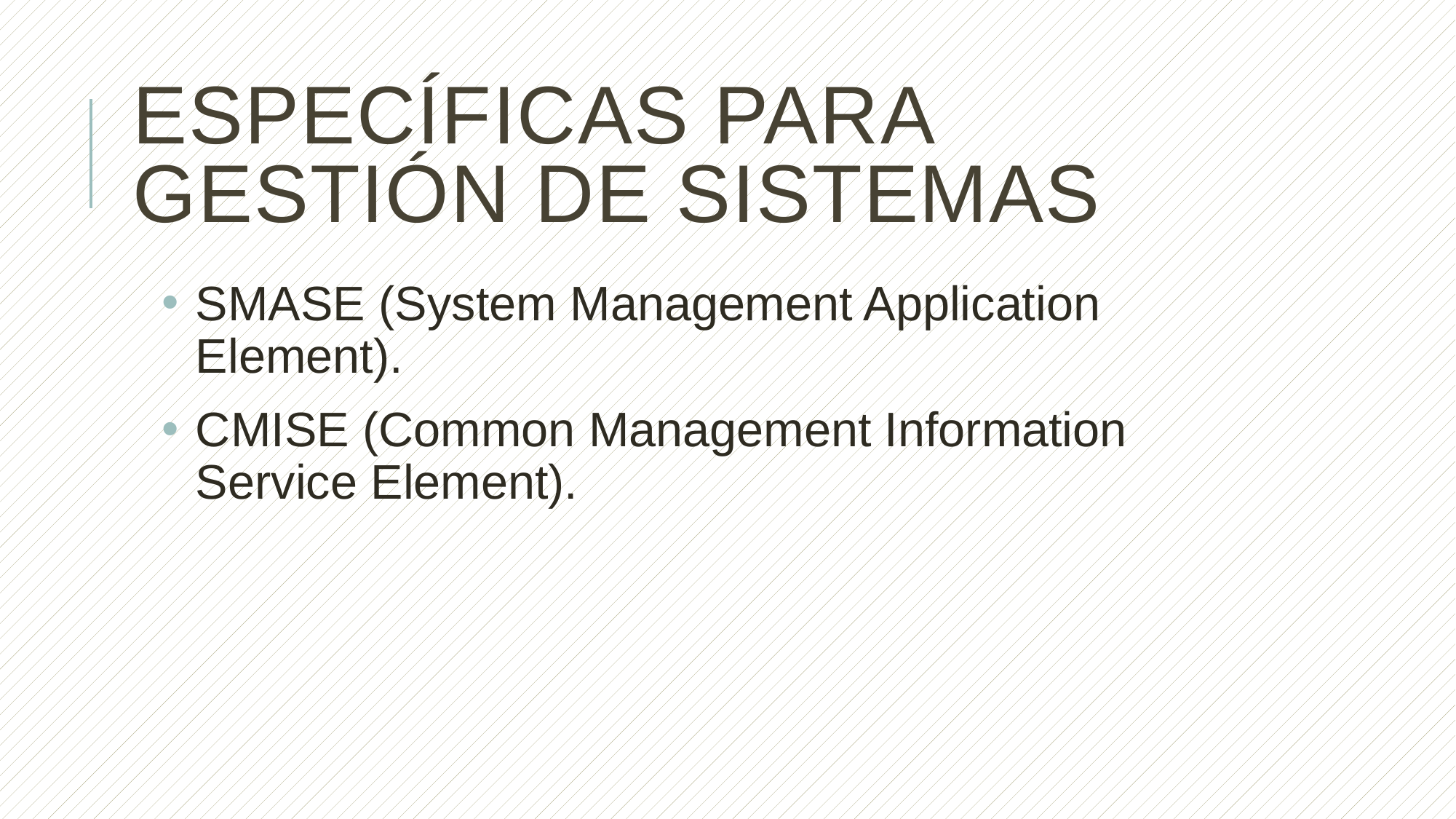

# Específicas para gestión de sistemas
SMASE (System Management Application Element).
CMISE (Common Management Information Service Element).